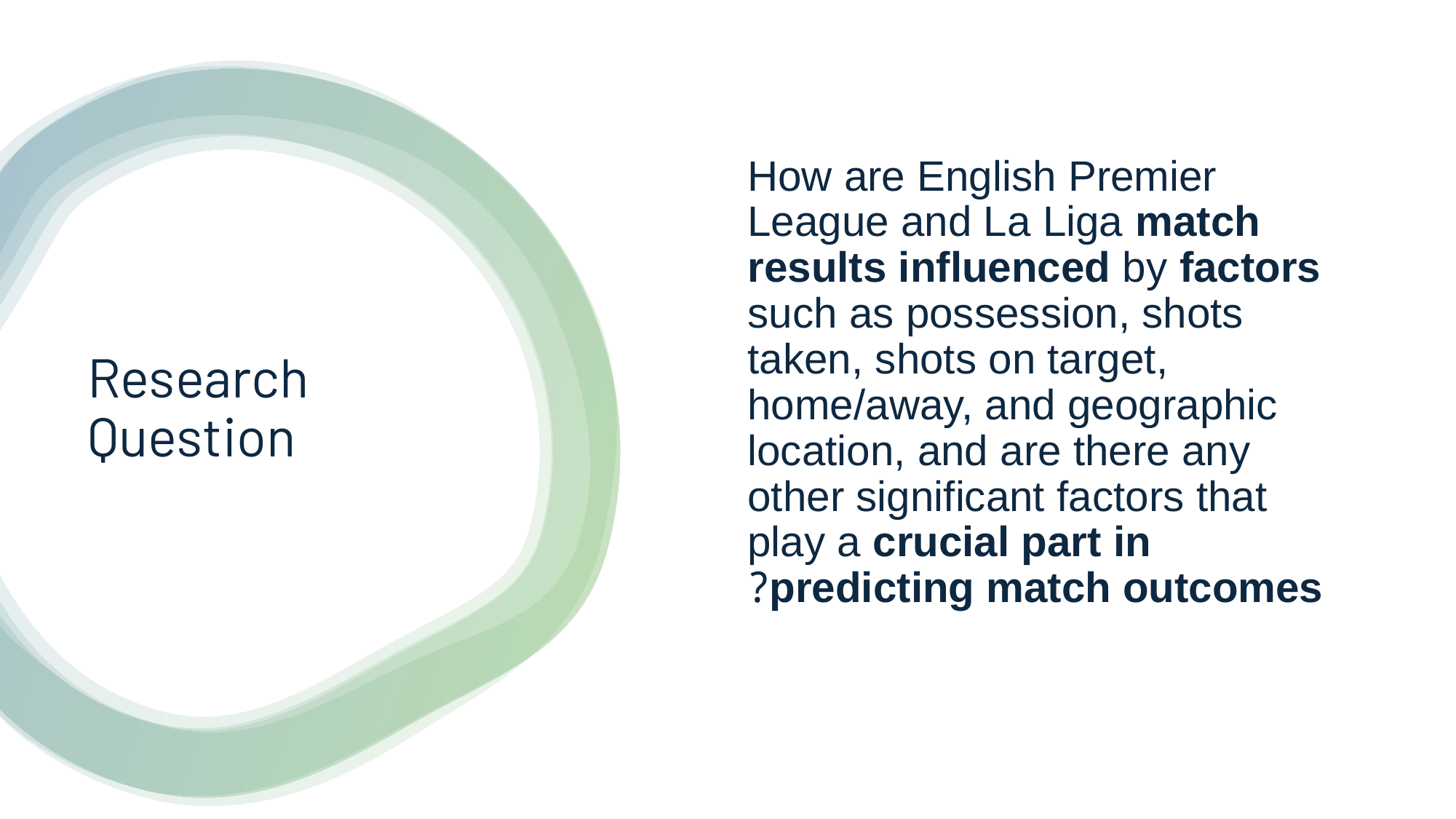

How are English Premier League and La Liga match results influenced by factors such as possession, shots taken, shots on target, home/away, and geographic location, and are there any other significant factors that play a crucial part in predicting match outcomes?
# Research Question